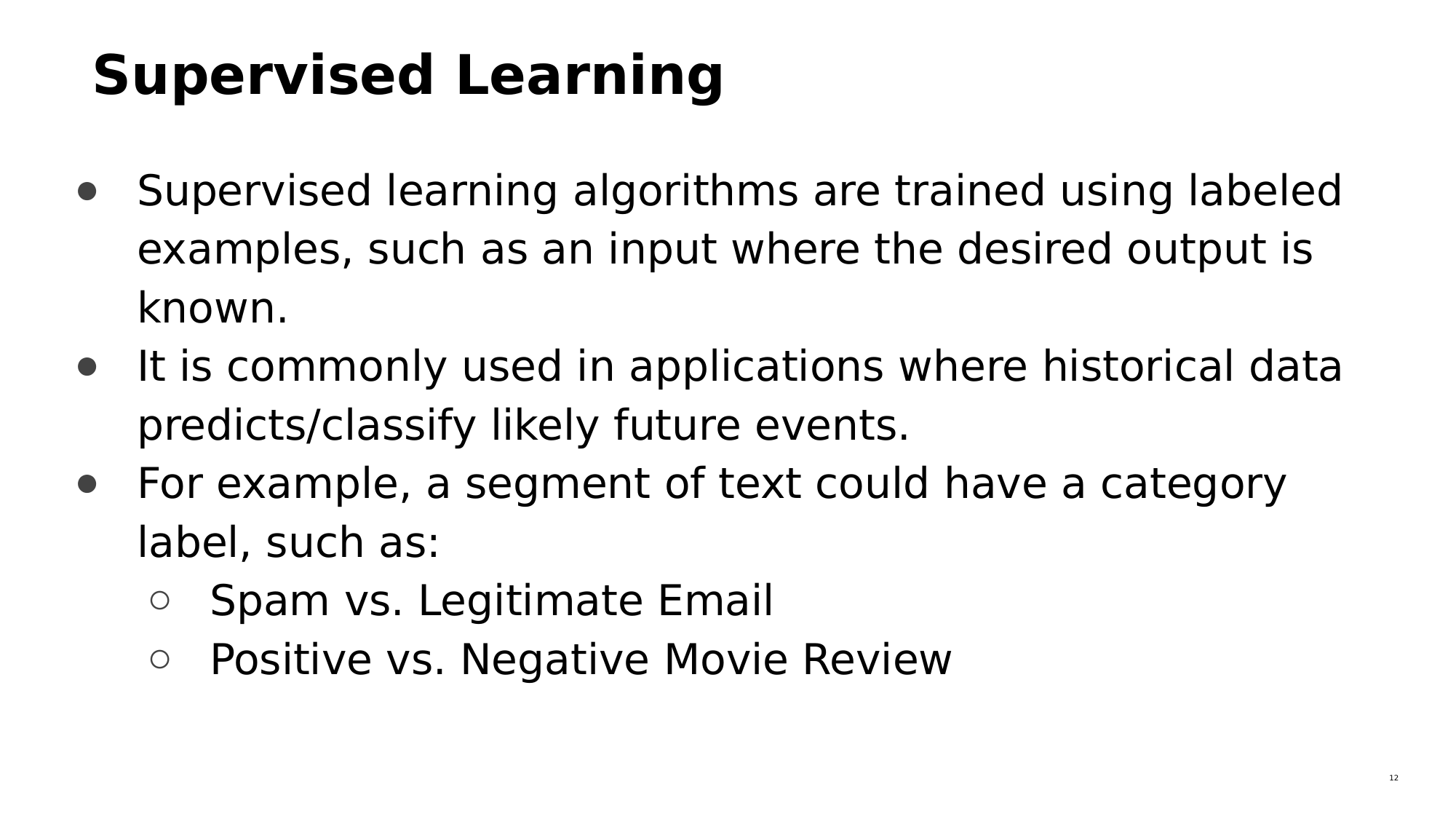

Supervised Learning

Supervised learning algorithms are trained using labeled examples, such as an input where the desired output is known.
It is commonly used in applications where historical data predicts/classify likely future events.
For example, a segment of text could have a category label, such as:
Spam vs. Legitimate Email
Positive vs. Negative Movie Review